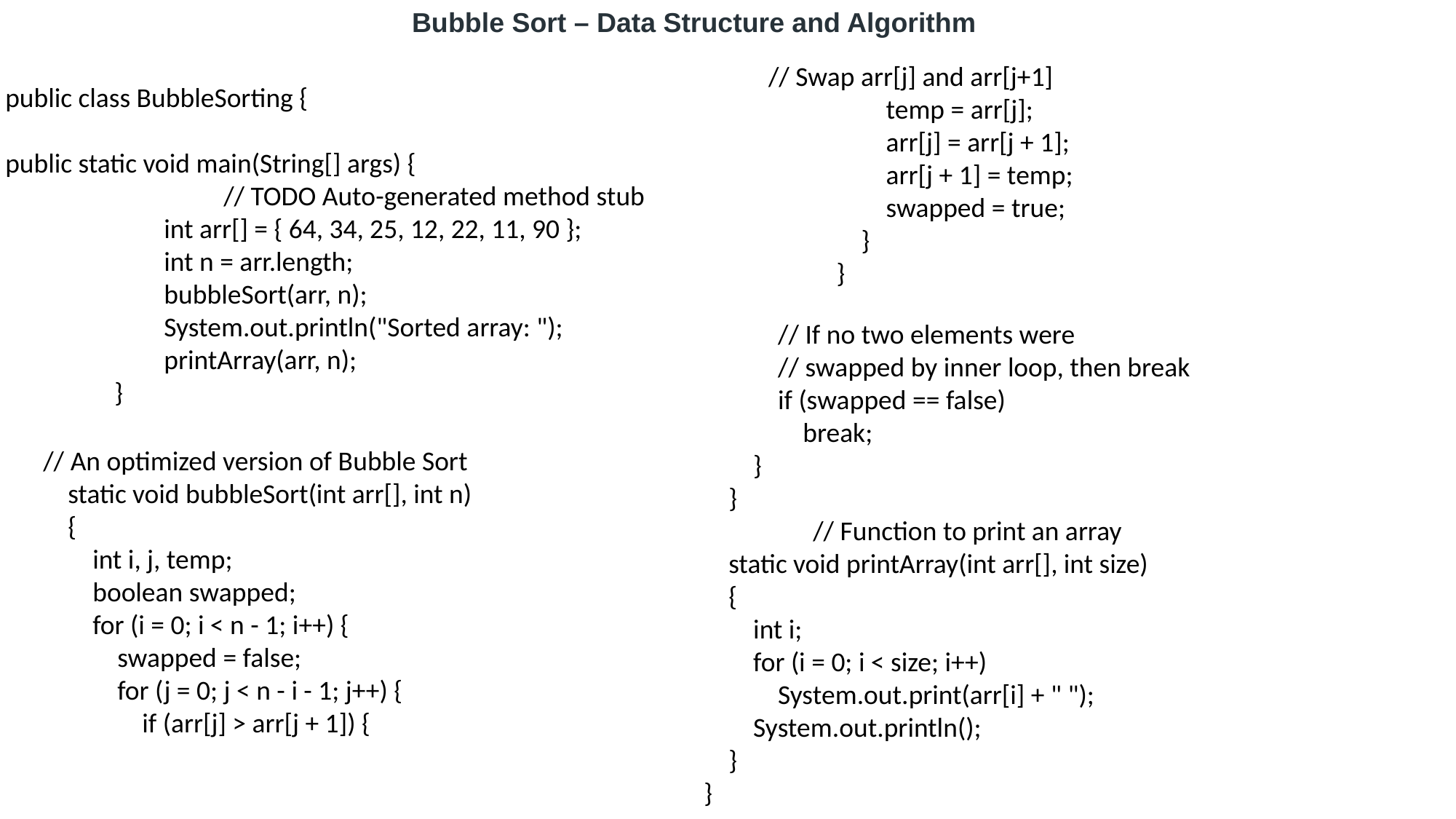

Bubble Sort – Data Structure and Algorithm
 // Swap arr[j] and arr[j+1]
                    temp = arr[j];
                    arr[j] = arr[j + 1];
                    arr[j + 1] = temp;
                    swapped = true;
                }
            }
public class BubbleSorting {

public static void main(String[] args) {
		// TODO Auto-generated method stub
	        int arr[] = { 64, 34, 25, 12, 22, 11, 90 };
	        int n = arr.length;
	        bubbleSort(arr, n);
	        System.out.println("Sorted array: ");
	        printArray(arr, n);
	}

            // If no two elements were
            // swapped by inner loop, then break
            if (swapped == false)
                break;
        }
    }
	// Function to print an array
    static void printArray(int arr[], int size)
    {
        int i;
        for (i = 0; i < size; i++)
            System.out.print(arr[i] + " ");
        System.out.println();
    }
}
// An optimized version of Bubble Sort
    static void bubbleSort(int arr[], int n)
    {
        int i, j, temp;
        boolean swapped;
        for (i = 0; i < n - 1; i++) {
            swapped = false;
            for (j = 0; j < n - i - 1; j++) {
                if (arr[j] > arr[j + 1]) {